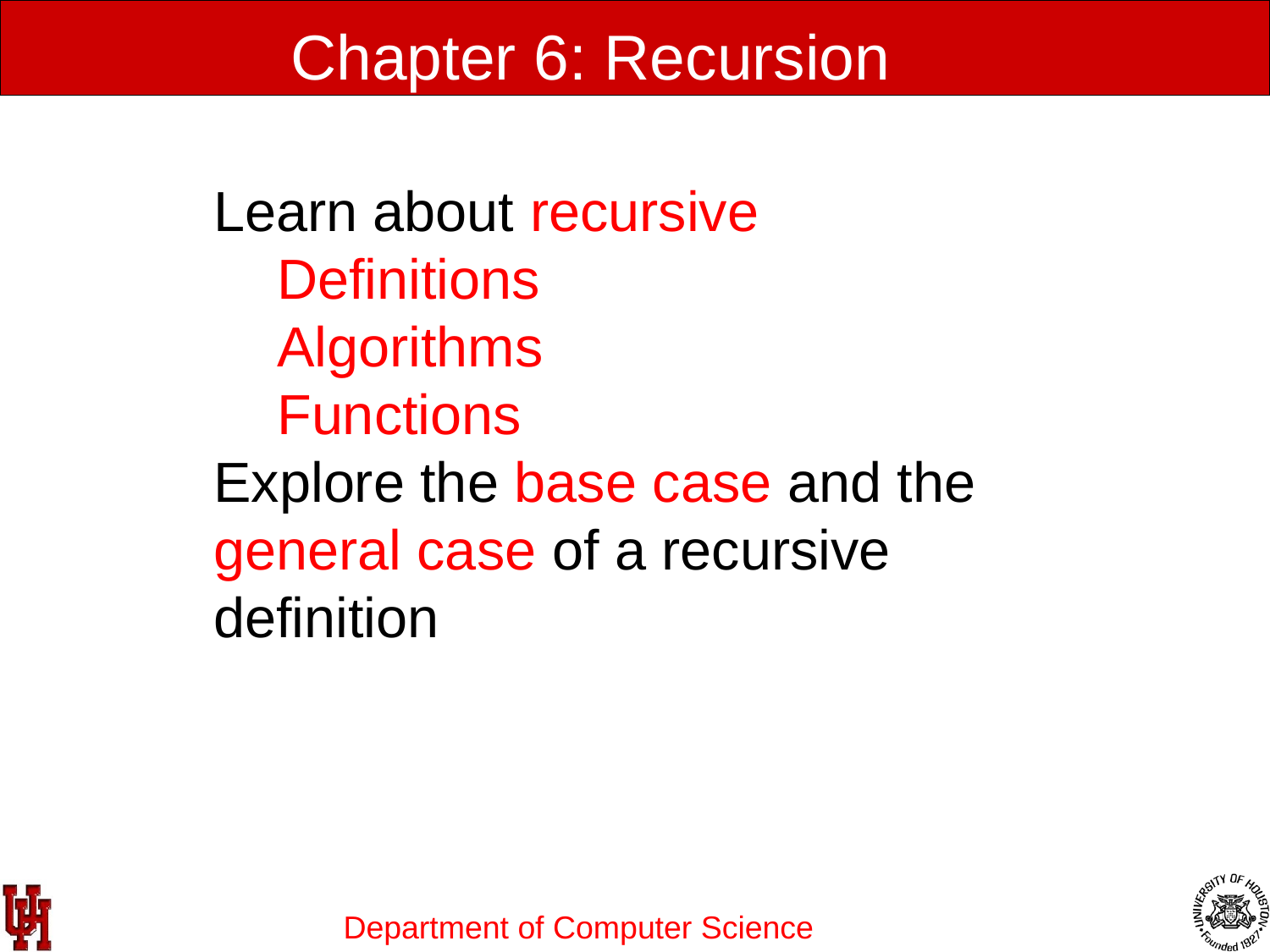

Chapter 6: Recursion
Learn about recursive
Definitions
Algorithms
Functions
Explore the base case and the general case of a recursive definition
Data Structures Using C++ 2E